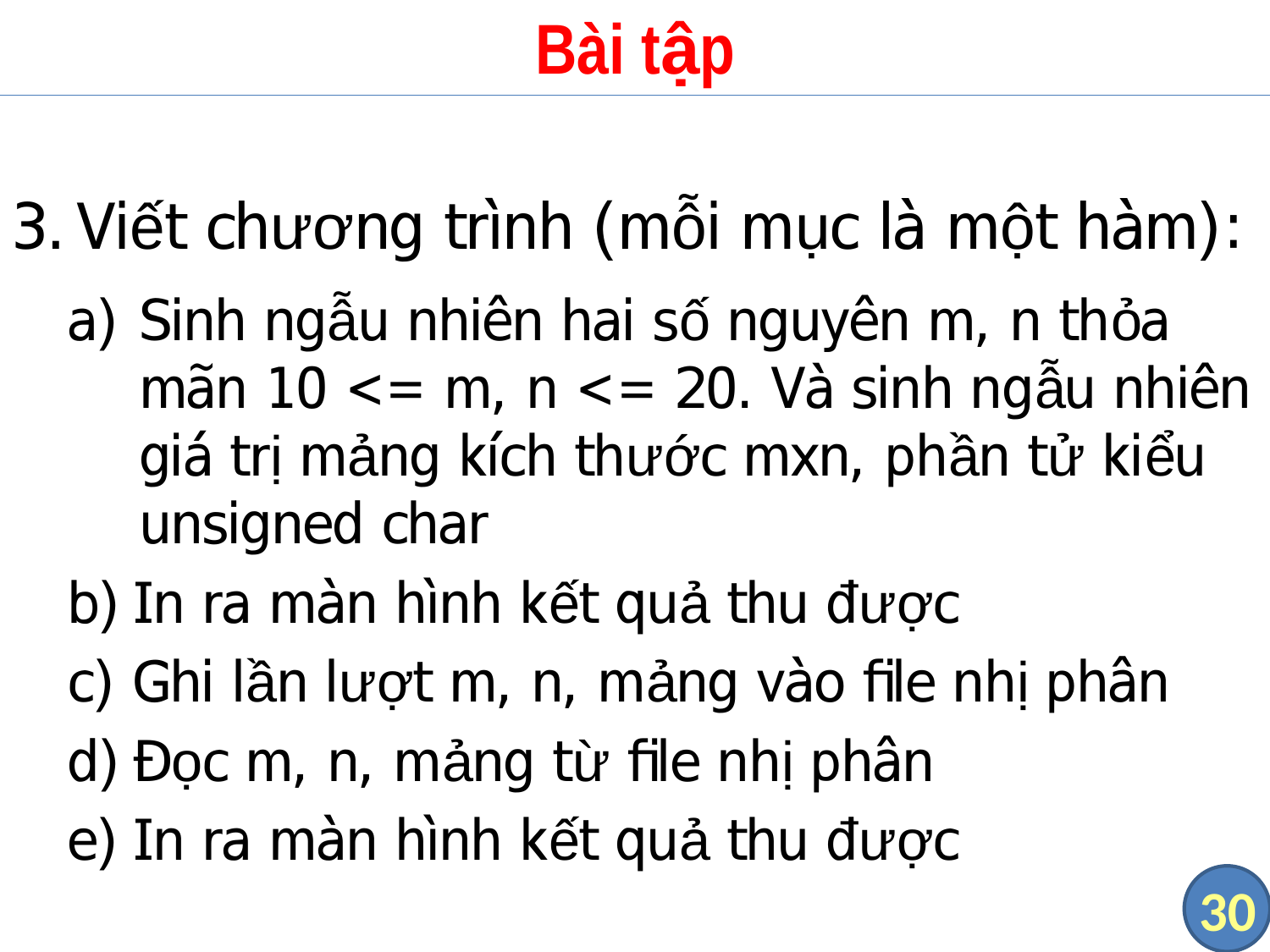

# Bài tập
Viết chương trình (mỗi mục là một hàm):
Sinh ngẫu nhiên hai số nguyên m, n thỏa mãn 10 <= m, n <= 20. Và sinh ngẫu nhiên giá trị mảng kích thước mxn, phần tử kiểu unsigned char
In ra màn hình kết quả thu được
Ghi lần lượt m, n, mảng vào file nhị phân
Đọc m, n, mảng từ file nhị phân
In ra màn hình kết quả thu được
30